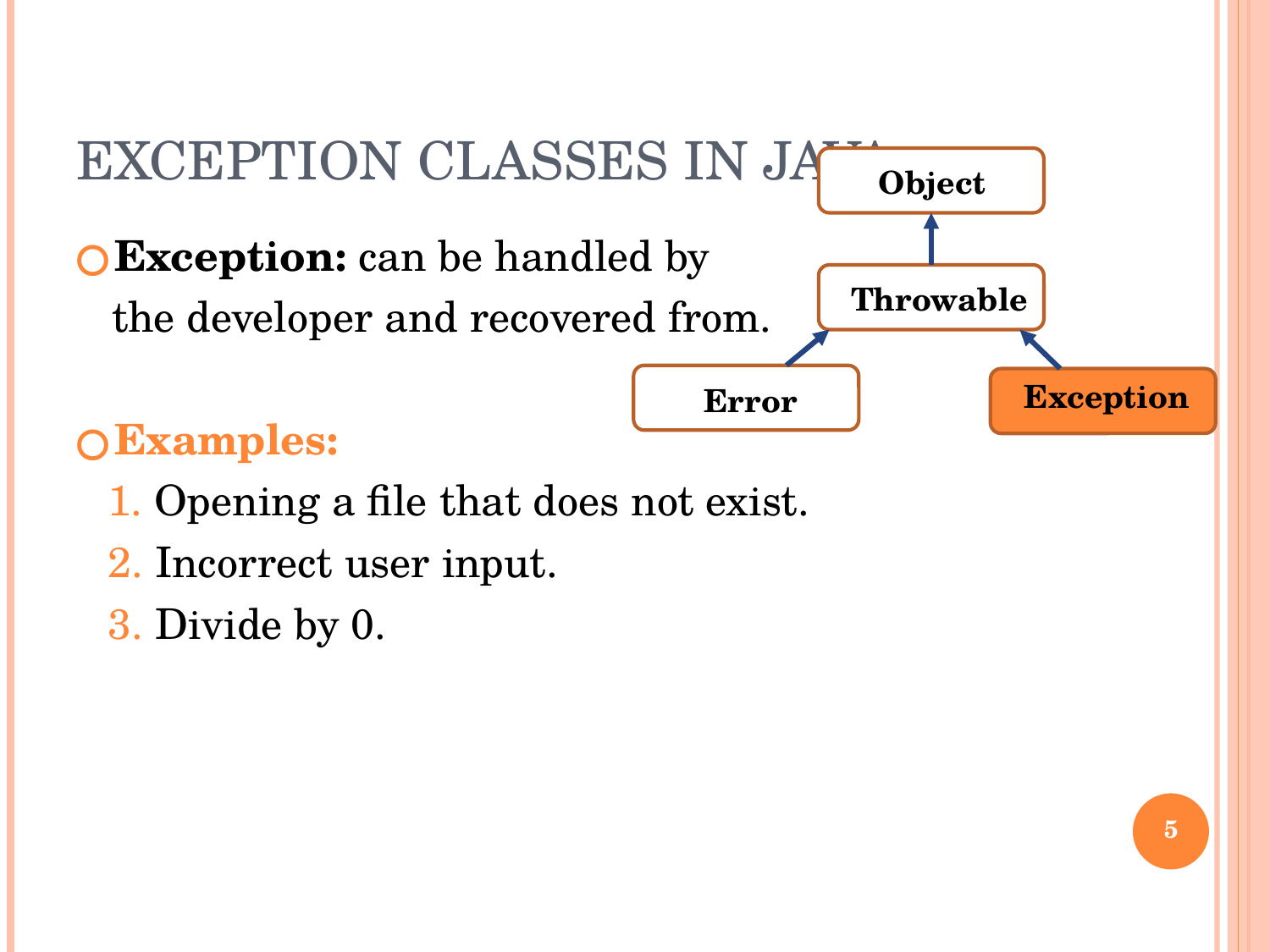

# Exception classes in java

Object

Throwable

Exception
Error
Exception: can be handled by
   the developer and recovered from.

Examples:
 Opening a file that does not exist.
 Incorrect user input.
 Divide by 0.

5